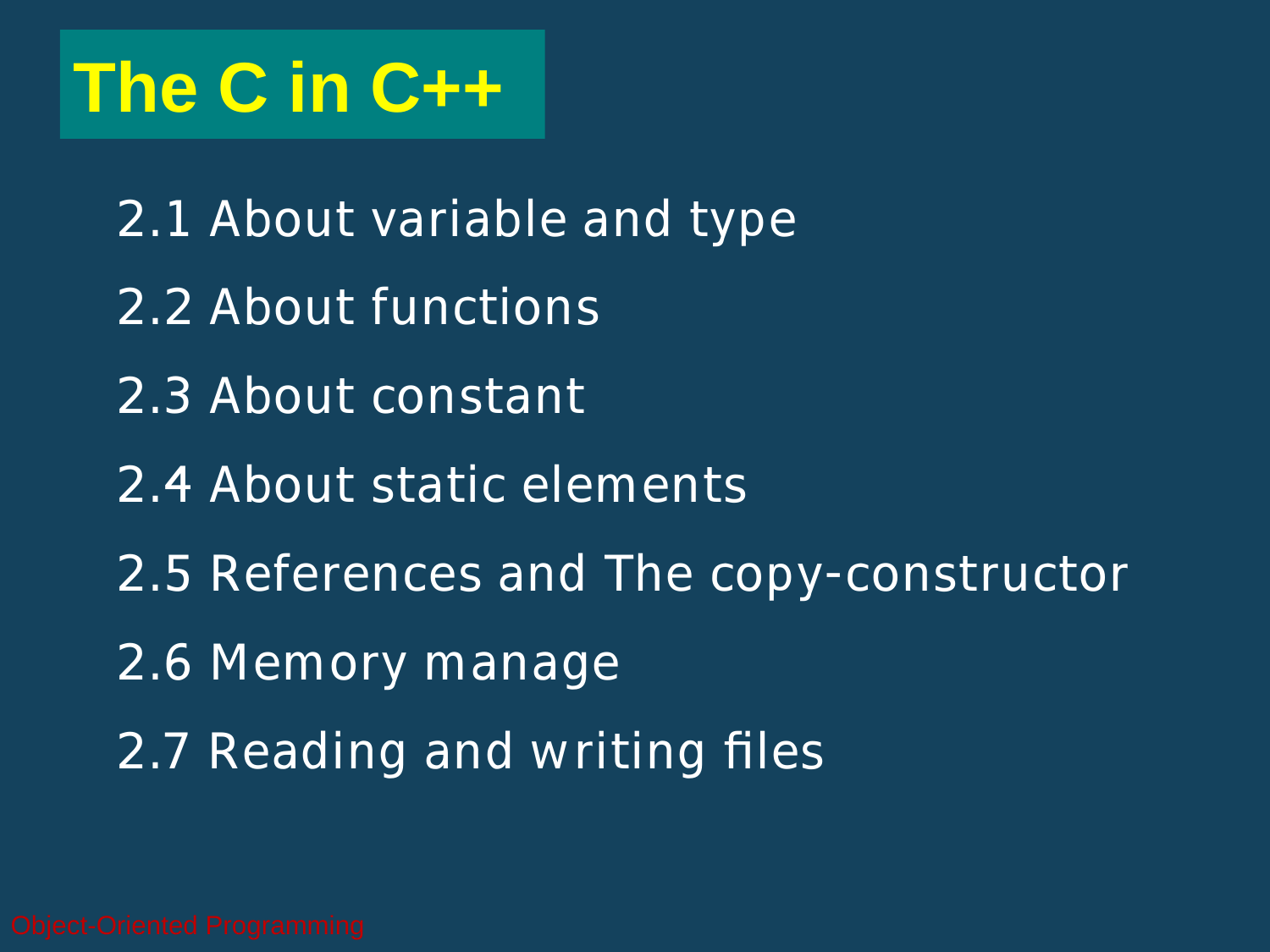

The C in C++
2.1 About variable and type
2.2 About functions
2.3 About constant
2.4 About static elements
2.5 References and The copy-constructor
2.6 Memory manage
2.7 Reading and writing files
Object-Oriented Programming